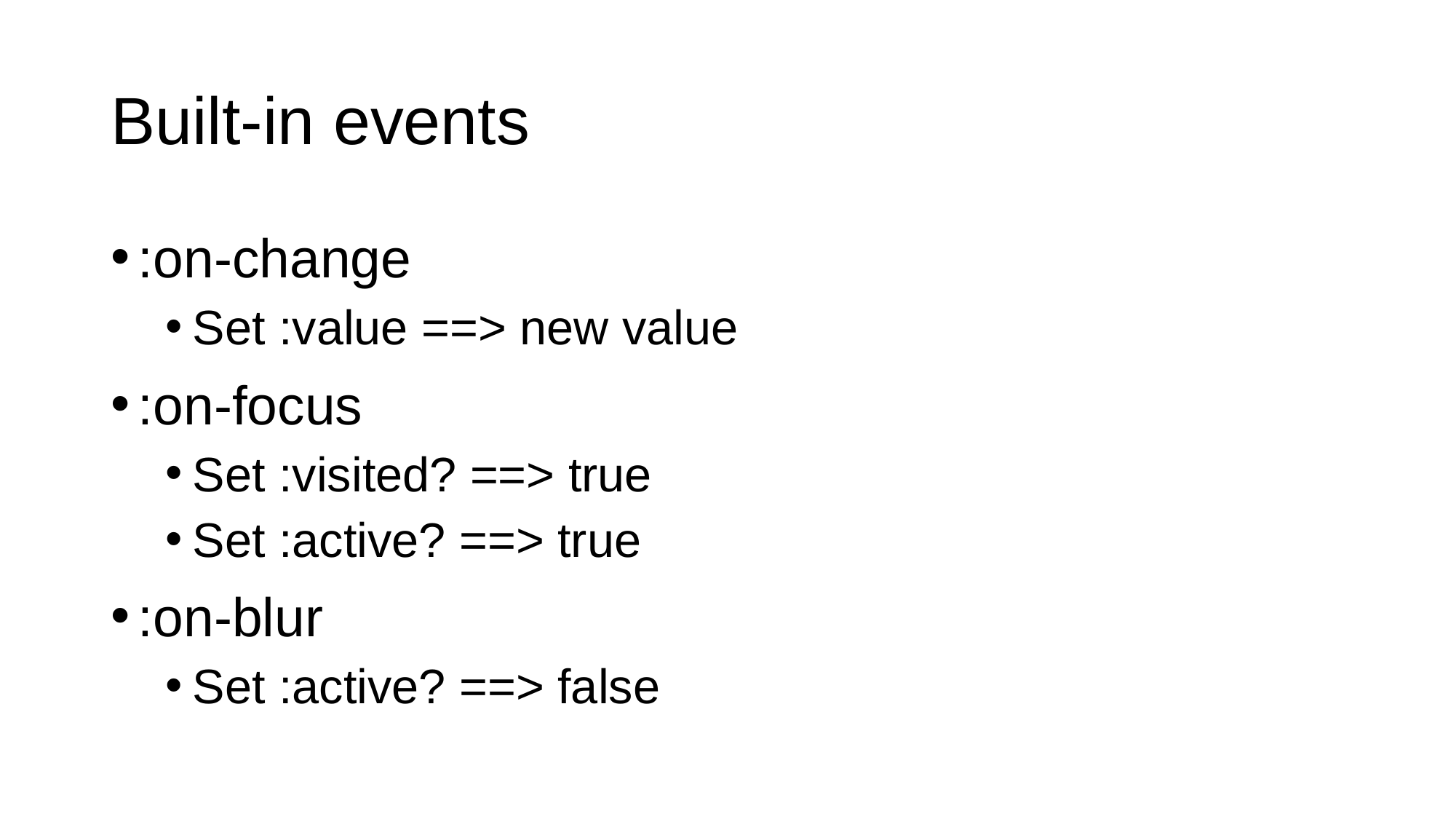

# Built-in events
:on-change
Set :value ==> new value
:on-focus
Set :visited? ==> true
Set :active? ==> true
:on-blur
Set :active? ==> false